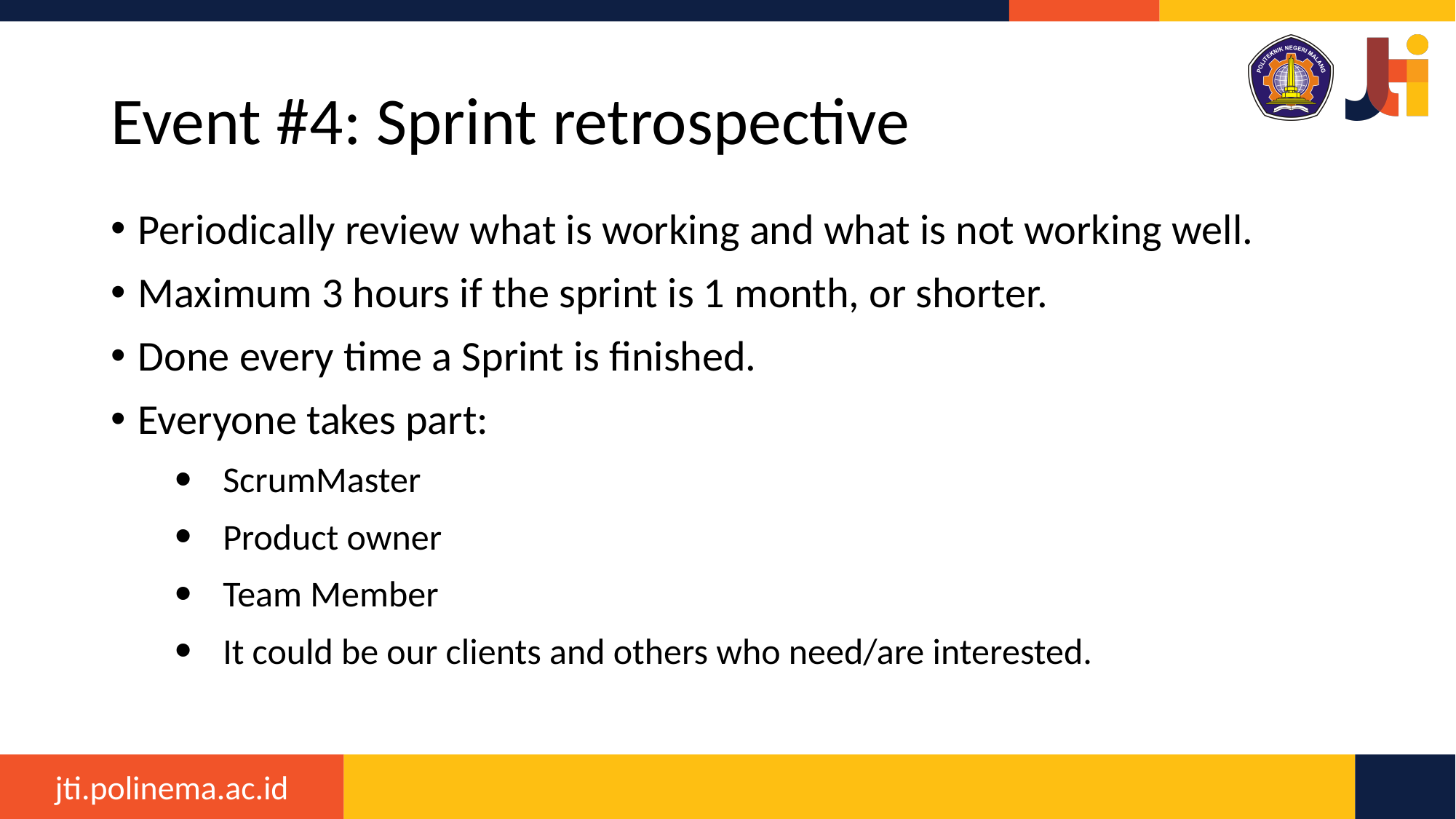

# Event #4: Sprint retrospective
Periodically review what is working and what is not working well.
Maximum 3 hours if the sprint is 1 month, or shorter.
Done every time a Sprint is finished.
Everyone takes part:
ScrumMaster
Product owner
Team Member
It could be our clients and others who need/are interested.